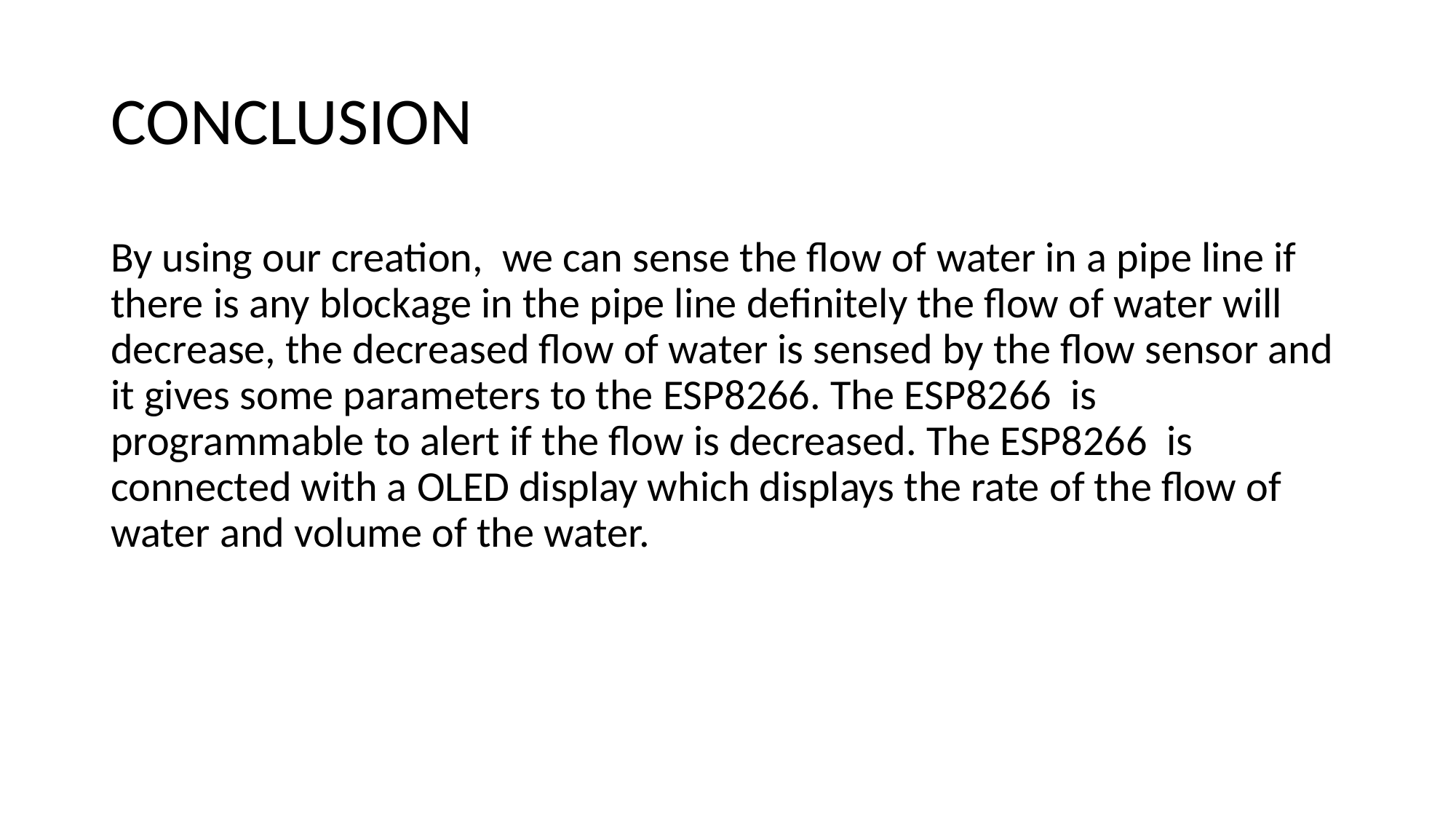

# CONCLUSION
By using our creation,  we can sense the flow of water in a pipe line if   there is any blockage in the pipe line definitely the flow of water will decrease, the decreased flow of water is sensed by the flow sensor and it gives some parameters to the ESP8266. The ESP8266  is programmable to alert if the flow is decreased. The ESP8266  is  connected with a OLED display which displays the rate of the flow of water and volume of the water.